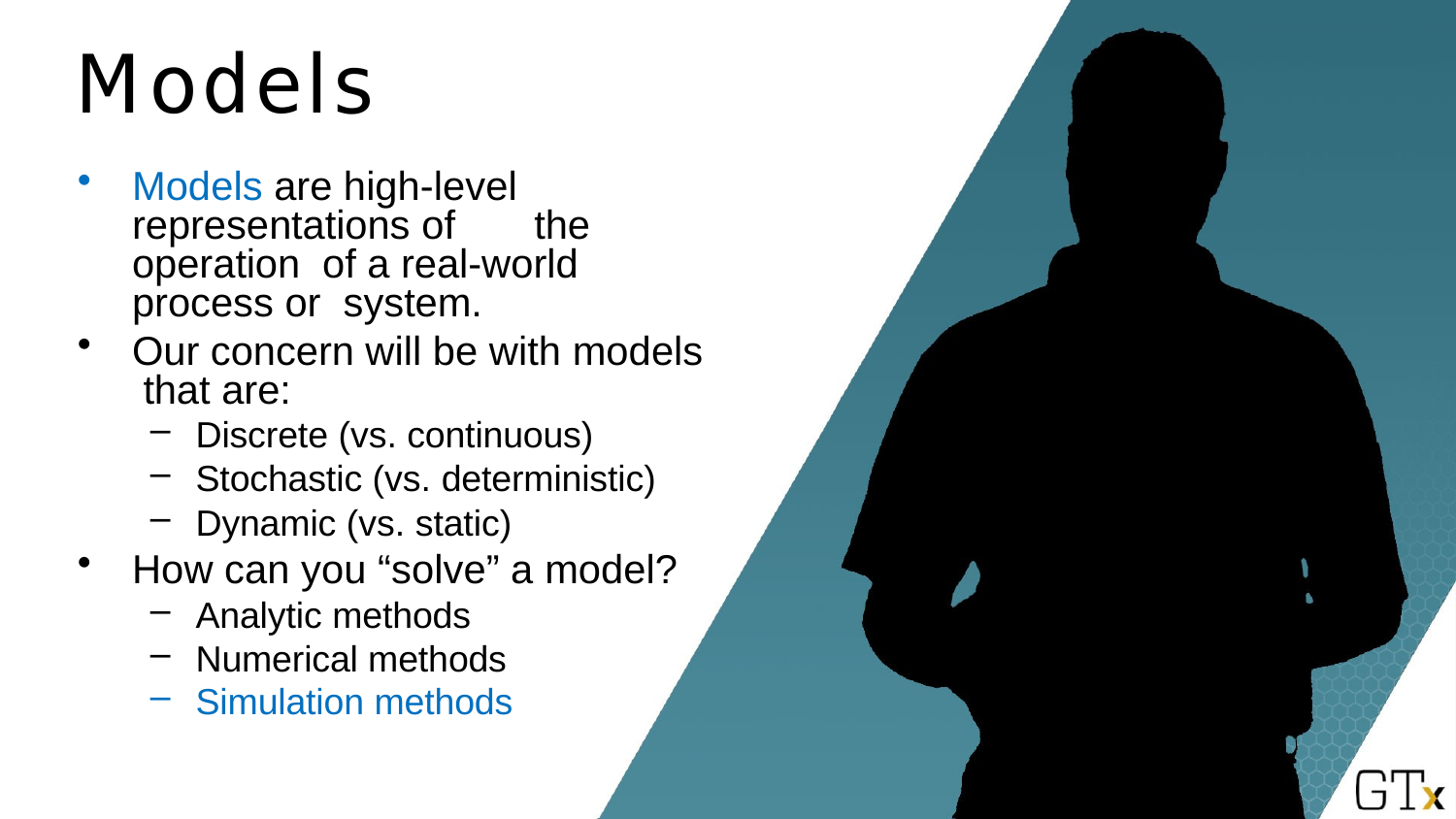

# Models
Models are high-level  representations of	the operation  of a real-world process or  system.
Our concern will be with models  that are:
Discrete (vs. continuous)
Stochastic (vs. deterministic)
Dynamic (vs. static)
How can you “solve” a model?
Analytic methods
Numerical methods
Simulation methods